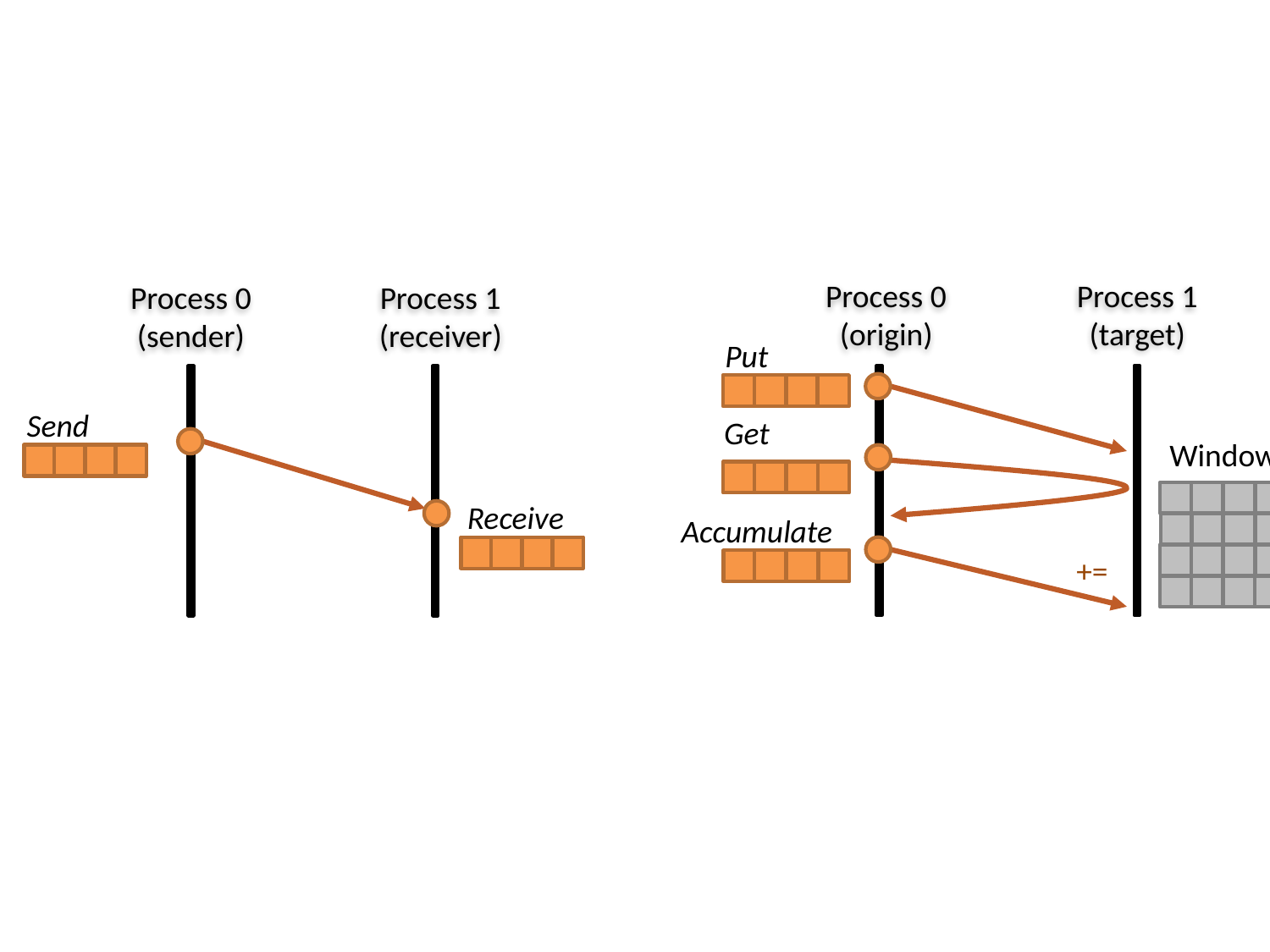

Process 0
(origin)
Process 1
(target)
Put

Get
Window

Accumulate
+=

Process 0
(sender)
Process 1
(receiver)

Send

Receive